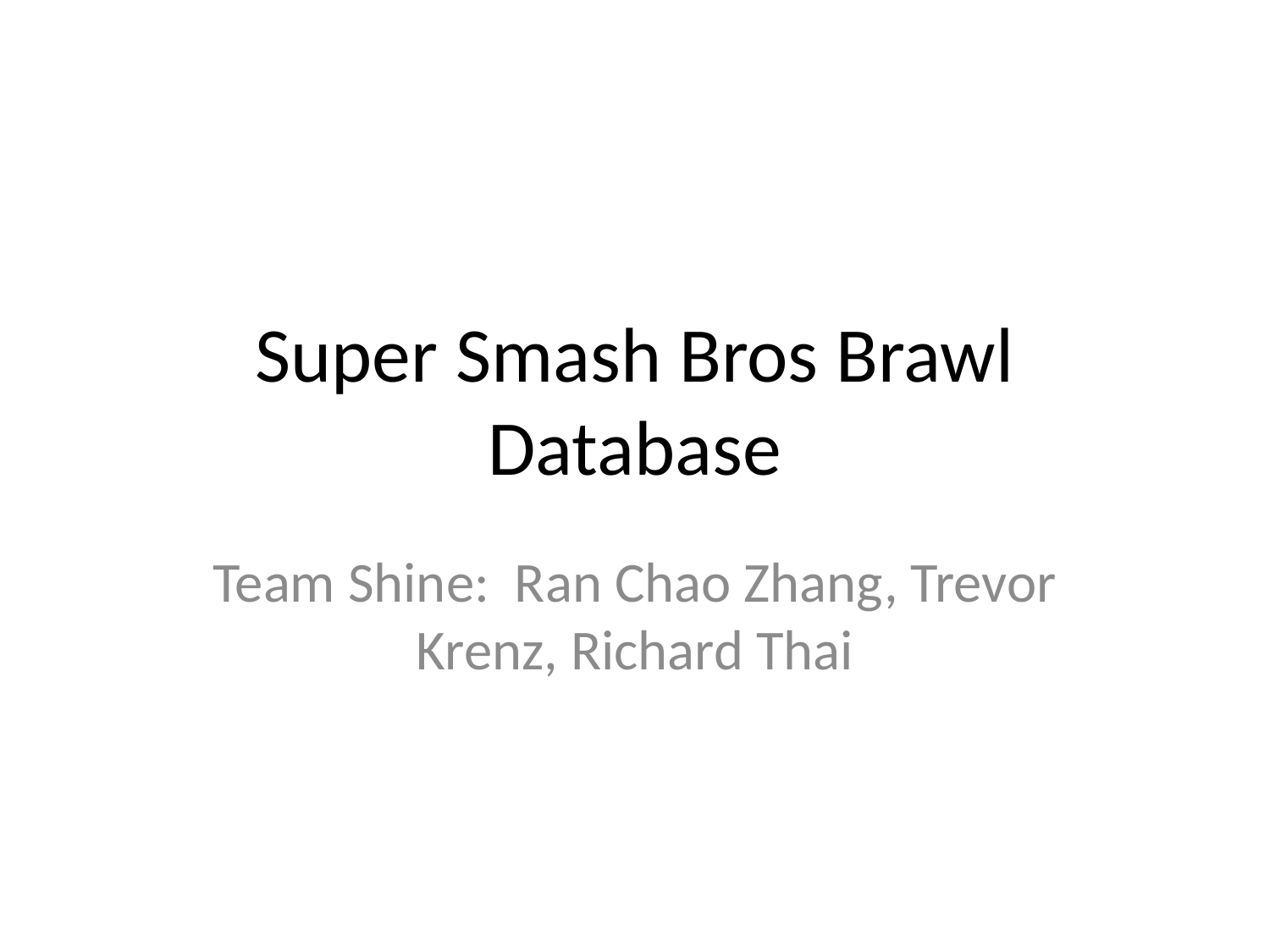

# Super Smash Bros Brawl Database
Team Shine:  Ran Chao Zhang, Trevor Krenz, Richard Thai